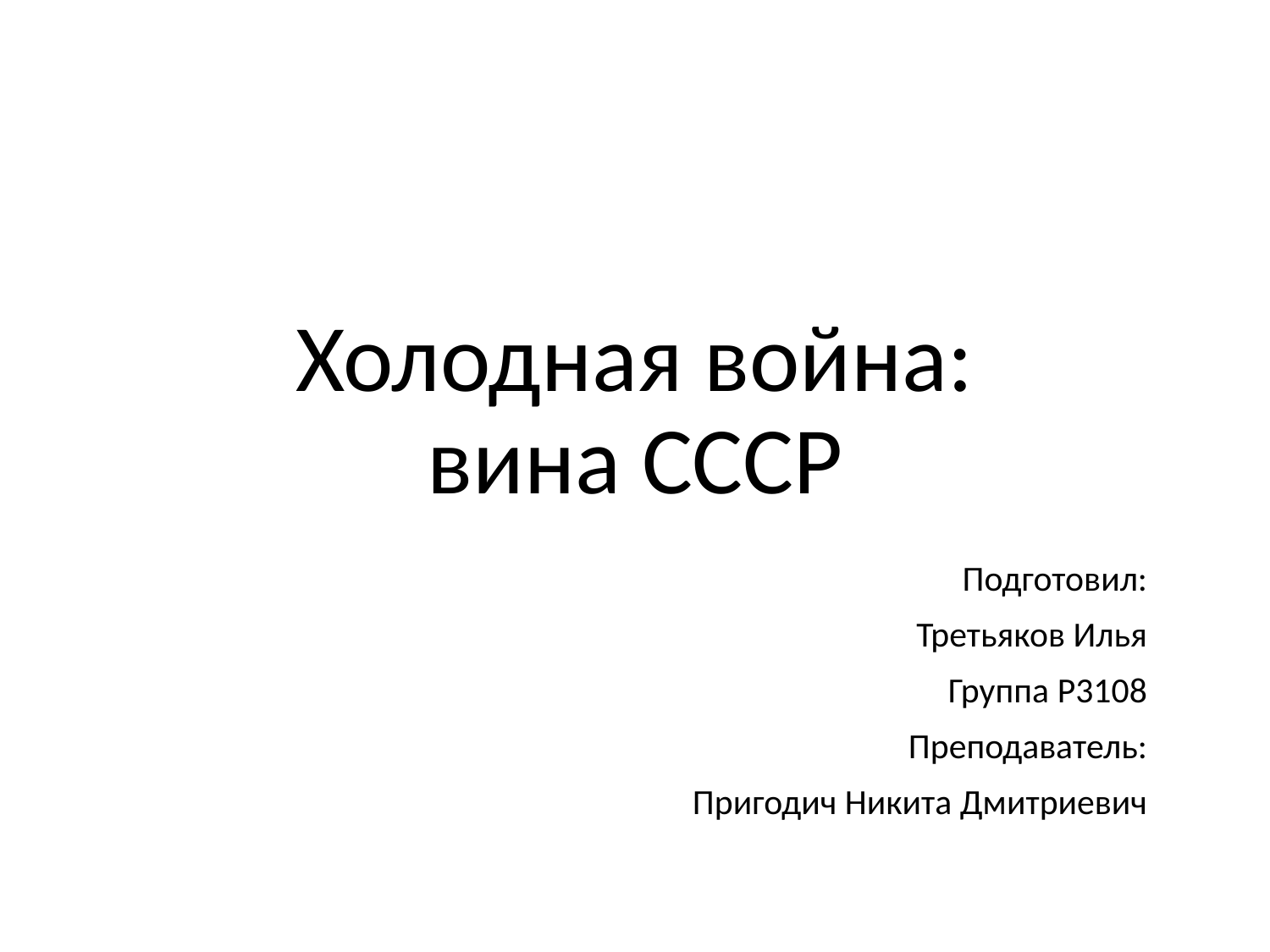

# Холодная война: вина СССР
Подготовил:
Третьяков Илья
Группа P3108
Преподаватель:
Пригодич Никита Дмитриевич